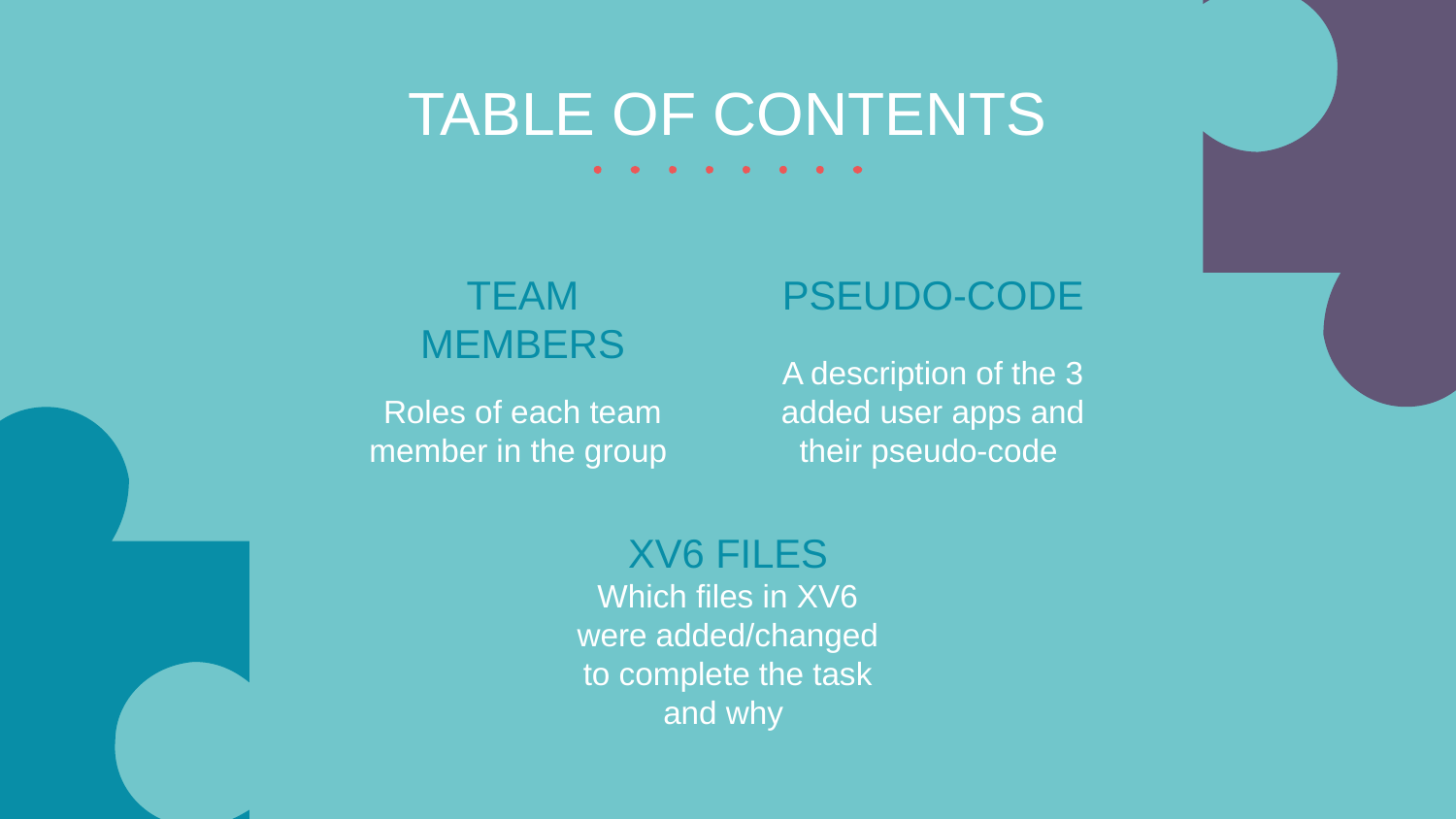

# TABLE OF CONTENTS

TEAM MEMBERS

PSEUDO-CODE

Roles of each team member in the group
A description of the 3 added user apps and their pseudo-code
XV6 FILES
Which files in XV6 were added/changed to complete the task and why